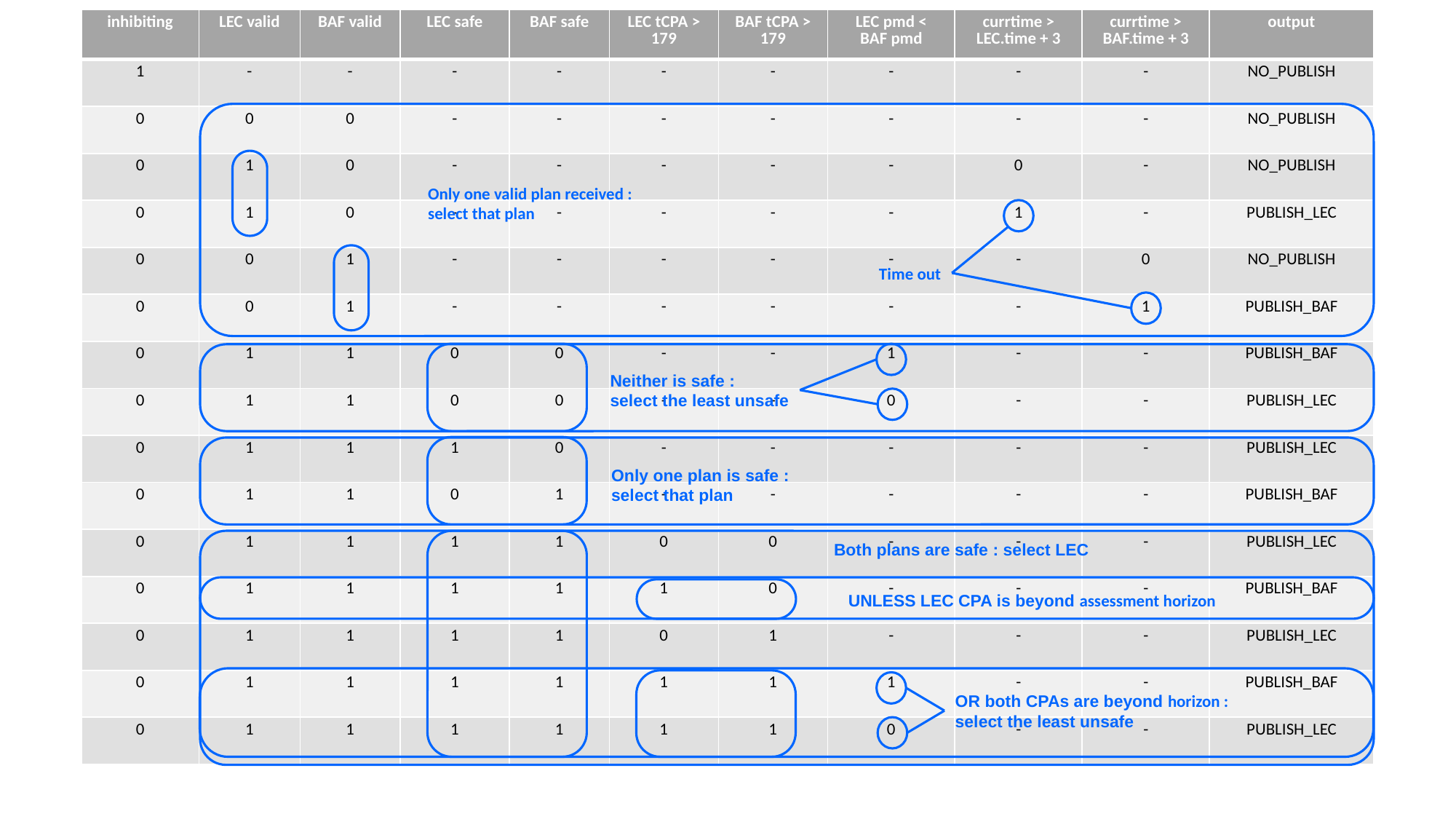

| inhibiting | LEC valid | BAF valid | LEC safe | BAF safe | LEC tCPA > 179 | BAF tCPA > 179 | LEC pmd < BAF pmd | currtime > LEC.time + 3 | currtime > BAF.time + 3 | output |
| --- | --- | --- | --- | --- | --- | --- | --- | --- | --- | --- |
| 1 | - | - | - | - | - | - | - | - | - | NO\_PUBLISH |
| 0 | 0 | 0 | - | - | - | - | - | - | - | NO\_PUBLISH |
| 0 | 1 | 0 | - | - | - | - | - | 0 | - | NO\_PUBLISH |
| 0 | 1 | 0 | - | - | - | - | - | 1 | - | PUBLISH\_LEC |
| 0 | 0 | 1 | - | - | - | - | - | - | 0 | NO\_PUBLISH |
| 0 | 0 | 1 | - | - | - | - | - | - | 1 | PUBLISH\_BAF |
| 0 | 1 | 1 | 0 | 0 | - | - | 1 | - | - | PUBLISH\_BAF |
| 0 | 1 | 1 | 0 | 0 | - | - | 0 | - | - | PUBLISH\_LEC |
| 0 | 1 | 1 | 1 | 0 | - | - | - | - | - | PUBLISH\_LEC |
| 0 | 1 | 1 | 0 | 1 | - | - | - | - | - | PUBLISH\_BAF |
| 0 | 1 | 1 | 1 | 1 | 0 | 0 | - | - | - | PUBLISH\_LEC |
| 0 | 1 | 1 | 1 | 1 | 1 | 0 | - | - | - | PUBLISH\_BAF |
| 0 | 1 | 1 | 1 | 1 | 0 | 1 | - | - | - | PUBLISH\_LEC |
| 0 | 1 | 1 | 1 | 1 | 1 | 1 | 1 | - | - | PUBLISH\_BAF |
| 0 | 1 | 1 | 1 | 1 | 1 | 1 | 0 | - | - | PUBLISH\_LEC |

Only one valid plan received :
select that plan

Time out

Neither is safe :
select the least unsafe

Only one plan is safe :
select that plan

Both plans are safe : select LEC

UNLESS LEC CPA is beyond assessment horizon

OR both CPAs are beyond horizon :
select the least unsafe